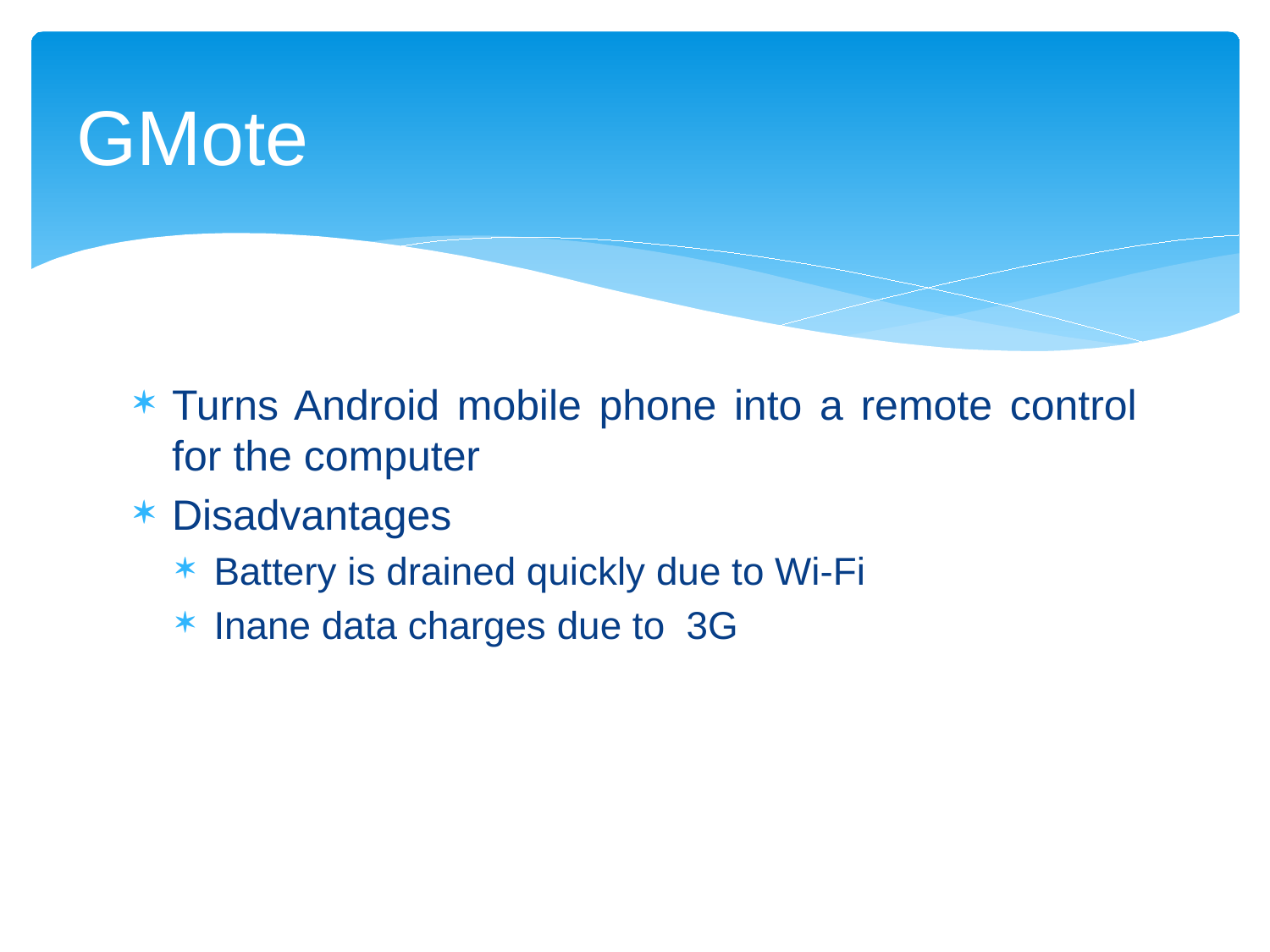

# GMote
Turns Android mobile phone into a remote control for the computer
Disadvantages
Battery is drained quickly due to Wi-Fi
Inane data charges due to  3G